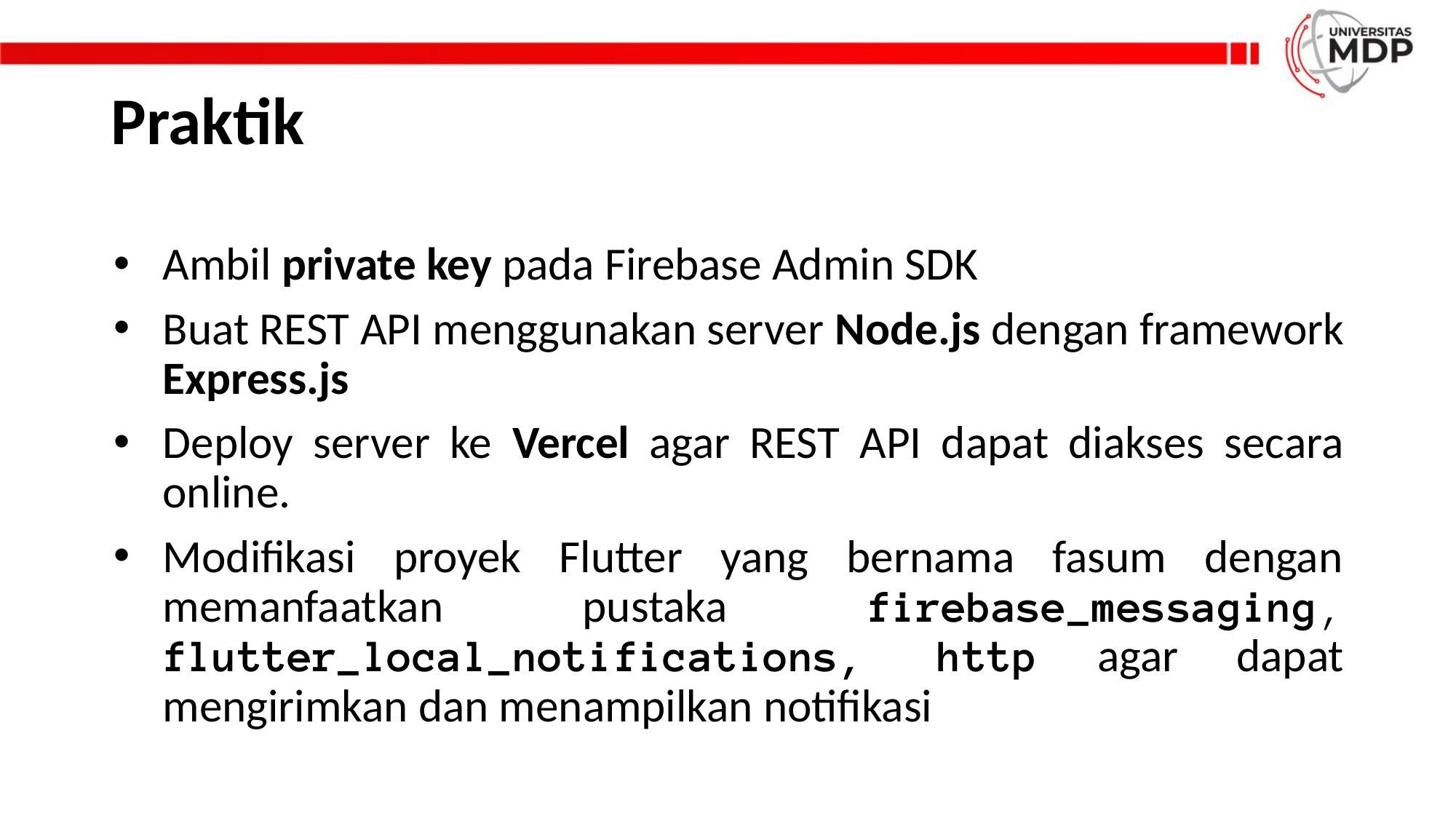

# Praktik
Ambil private key pada Firebase Admin SDK
Buat REST API menggunakan server Node.js dengan framework Express.js
Deploy server ke Vercel agar REST API dapat diakses secara online.
Modifikasi proyek Flutter yang bernama fasum dengan memanfaatkan pustaka firebase_messaging, flutter_local_notifications, http agar dapat mengirimkan dan menampilkan notifikasi